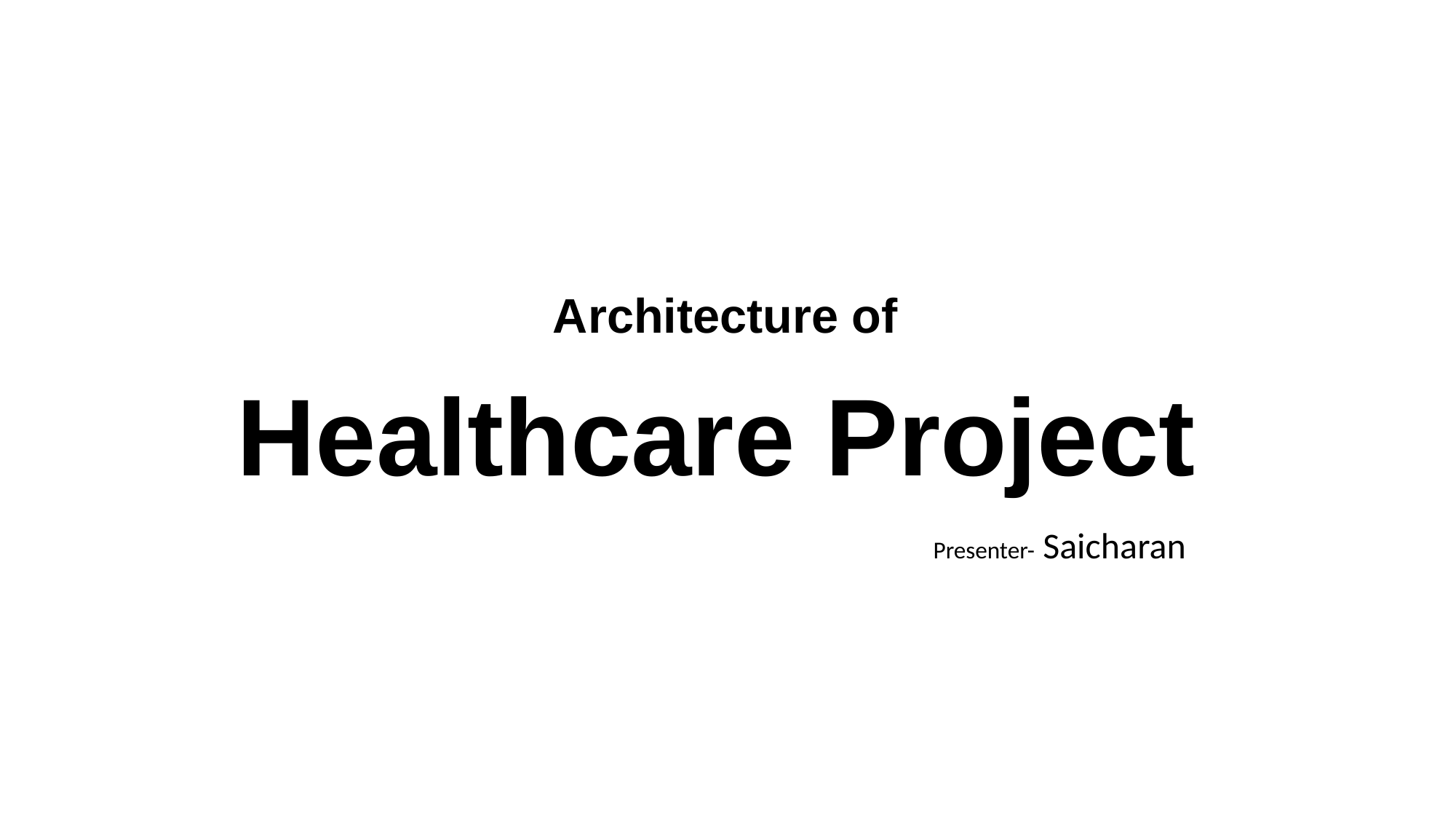

# Healthcare Project
Architecture of
Presenter- Saicharan